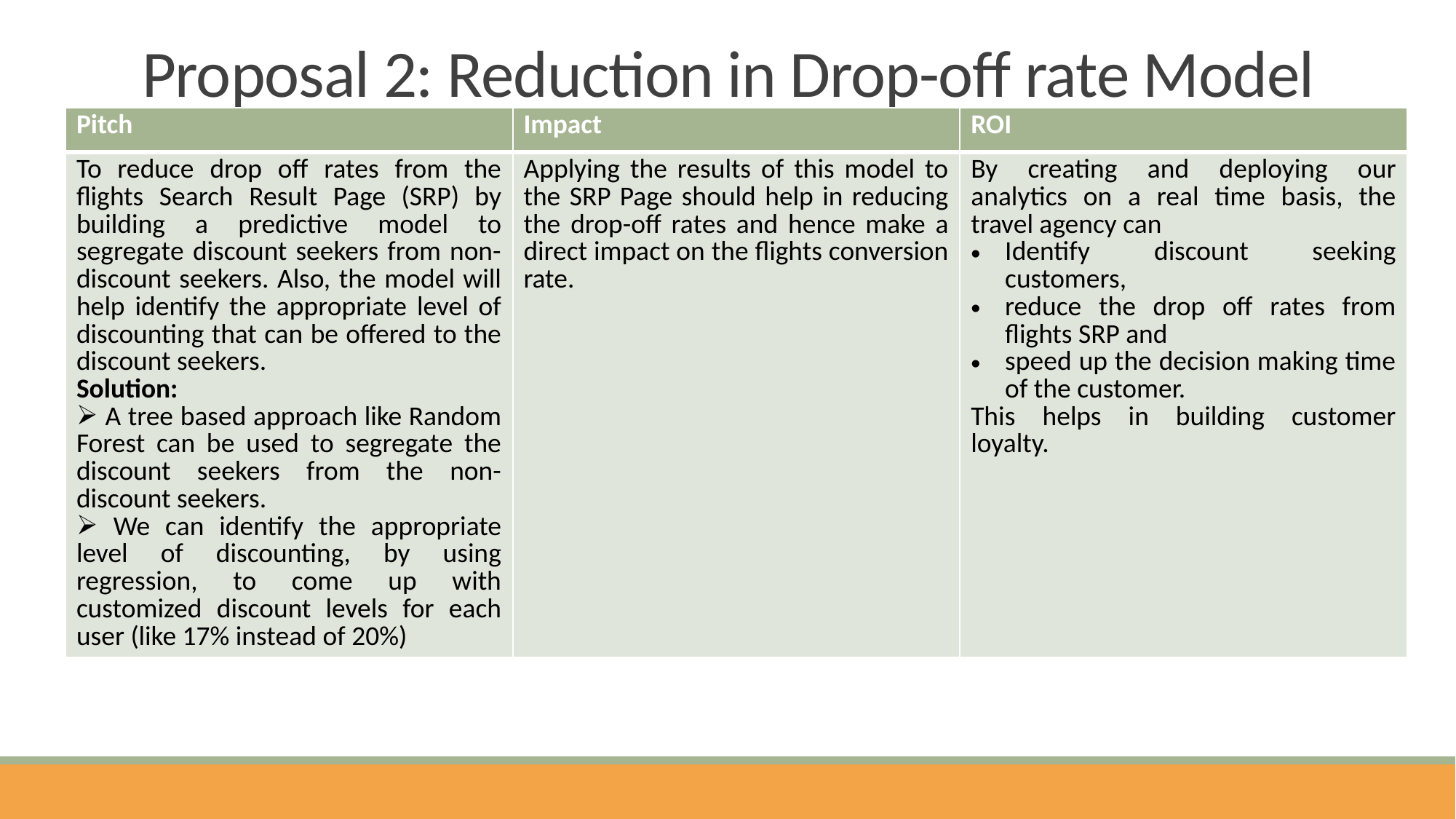

# Proposal 2: Reduction in Drop-off rate Model
| Pitch | Impact | ROI |
| --- | --- | --- |
| To reduce drop off rates from the flights Search Result Page (SRP) by building a predictive model to segregate discount seekers from non-discount seekers. Also, the model will help identify the appropriate level of discounting that can be offered to the discount seekers. Solution: A tree based approach like Random Forest can be used to segregate the discount seekers from the non-discount seekers. We can identify the appropriate level of discounting, by using regression, to come up with customized discount levels for each user (like 17% instead of 20%) | Applying the results of this model to the SRP Page should help in reducing the drop-off rates and hence make a direct impact on the flights conversion rate. | By creating and deploying our analytics on a real time basis, the travel agency can Identify discount seeking customers, reduce the drop off rates from flights SRP and speed up the decision making time of the customer. This helps in building customer loyalty. |